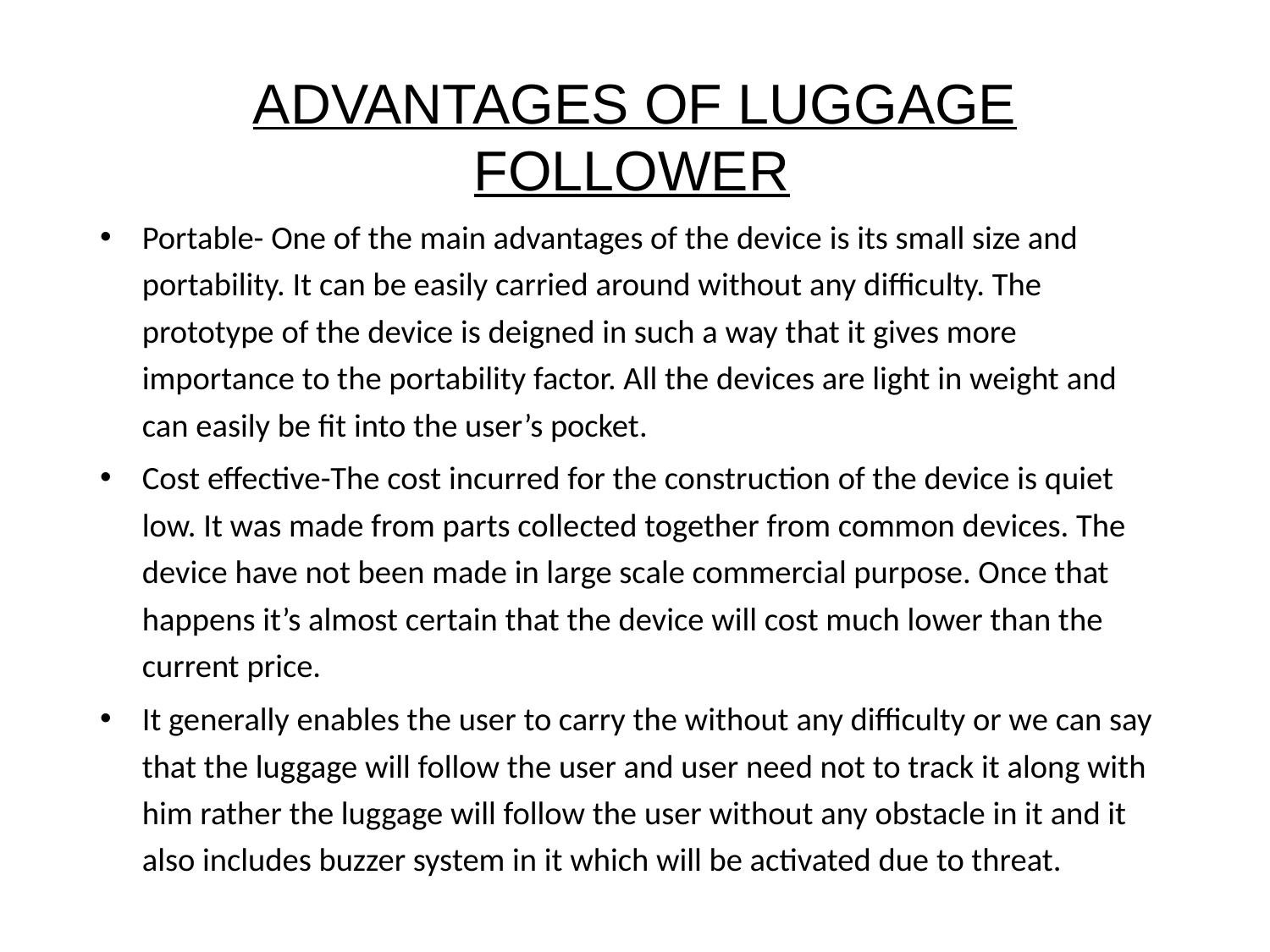

ADVANTAGES OF LUGGAGE FOLLOWER
Portable- One of the main advantages of the device is its small size and portability. It can be easily carried around without any difficulty. The prototype of the device is deigned in such a way that it gives more importance to the portability factor. All the devices are light in weight and can easily be fit into the user’s pocket.
Cost effective-The cost incurred for the construction of the device is quiet low. It was made from parts collected together from common devices. The device have not been made in large scale commercial purpose. Once that happens it’s almost certain that the device will cost much lower than the current price.
It generally enables the user to carry the without any difficulty or we can say that the luggage will follow the user and user need not to track it along with him rather the luggage will follow the user without any obstacle in it and it also includes buzzer system in it which will be activated due to threat.